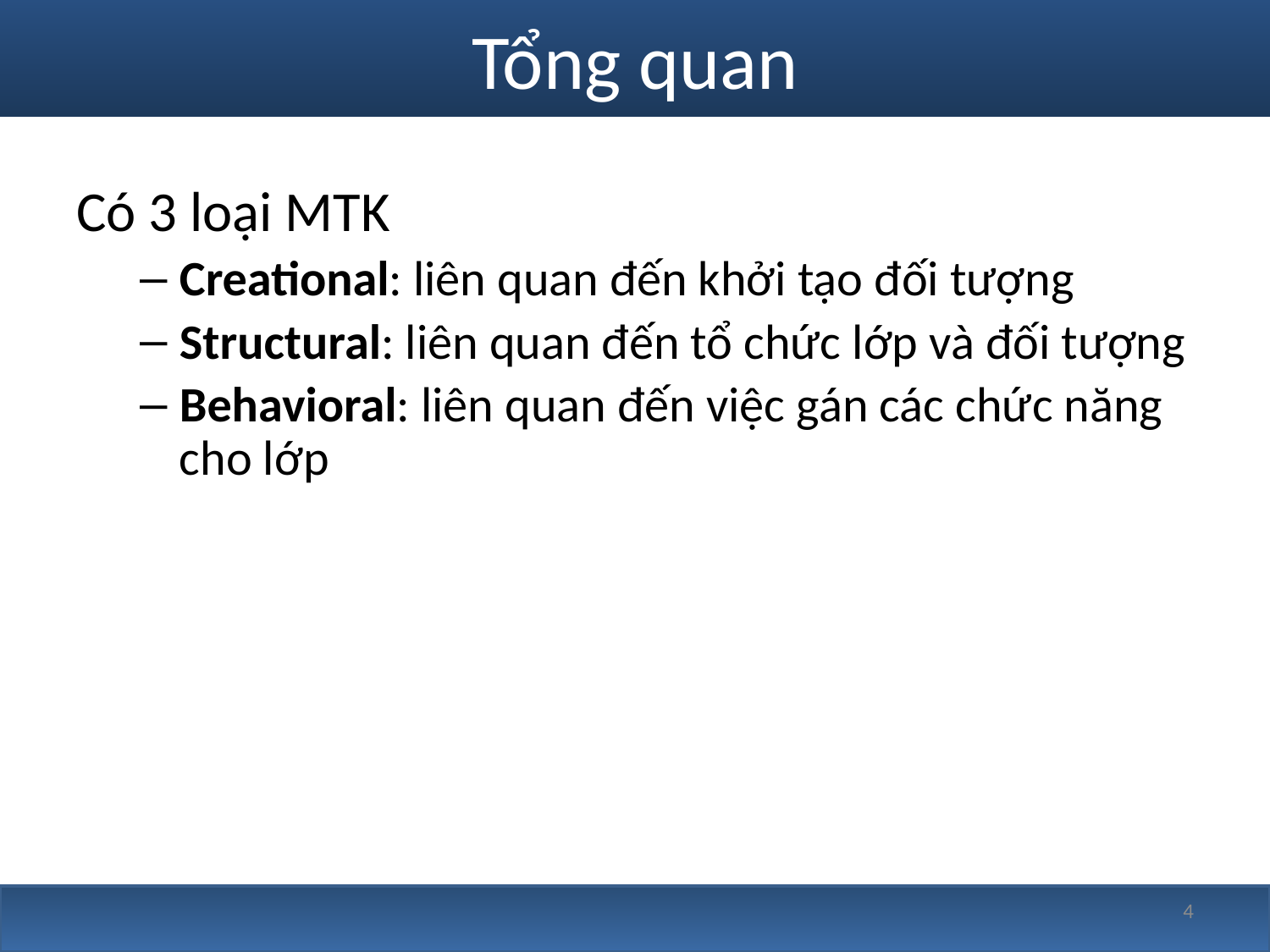

# Tổng quan
Có 3 loại MTK
Creational: liên quan đến khởi tạo đối tượng
Structural: liên quan đến tổ chức lớp và đối tượng
Behavioral: liên quan đến việc gán các chức năng cho lớp
4